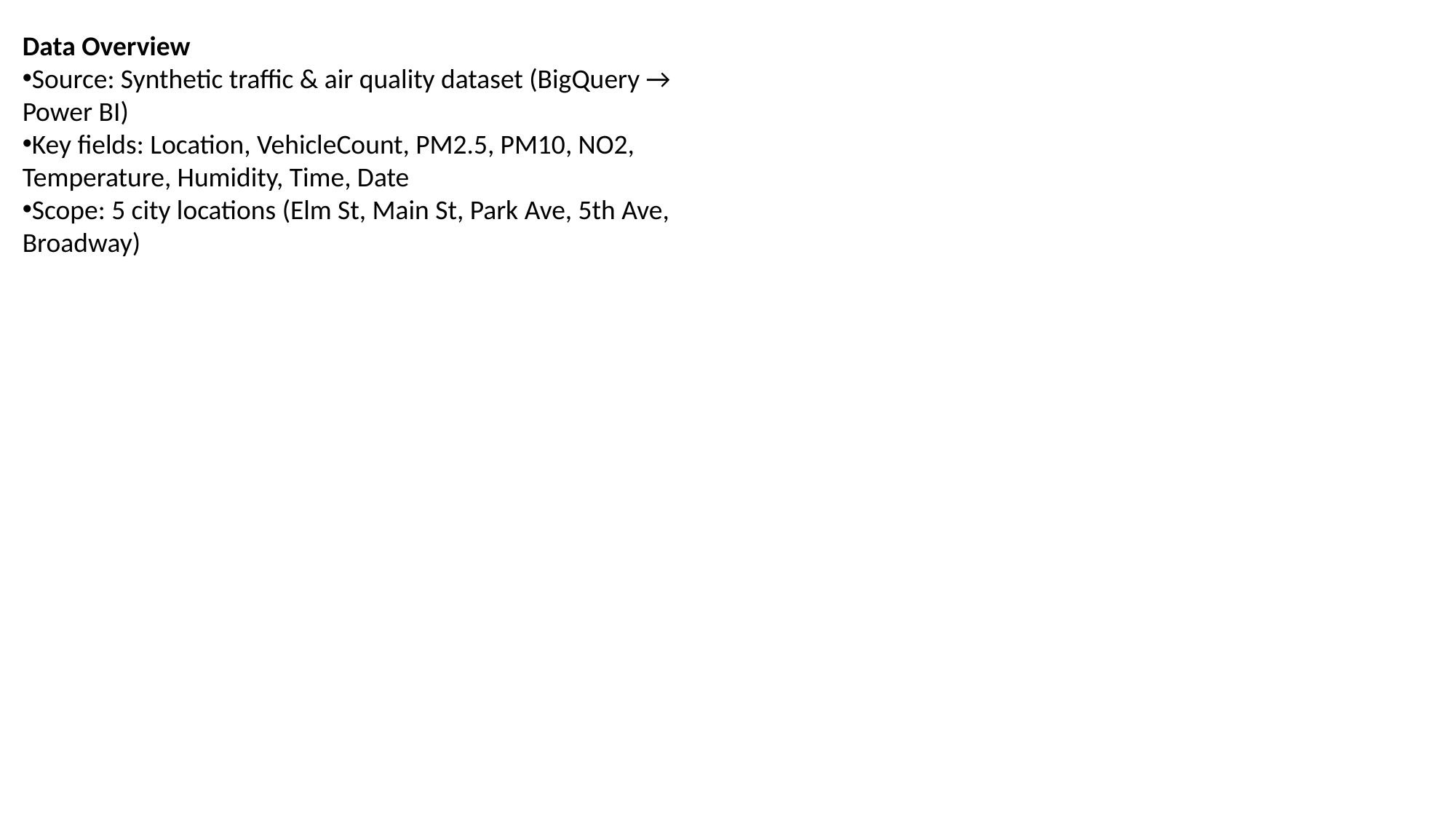

Data Overview
Source: Synthetic traffic & air quality dataset (BigQuery → Power BI)
Key fields: Location, VehicleCount, PM2.5, PM10, NO2, Temperature, Humidity, Time, Date
Scope: 5 city locations (Elm St, Main St, Park Ave, 5th Ave, Broadway)